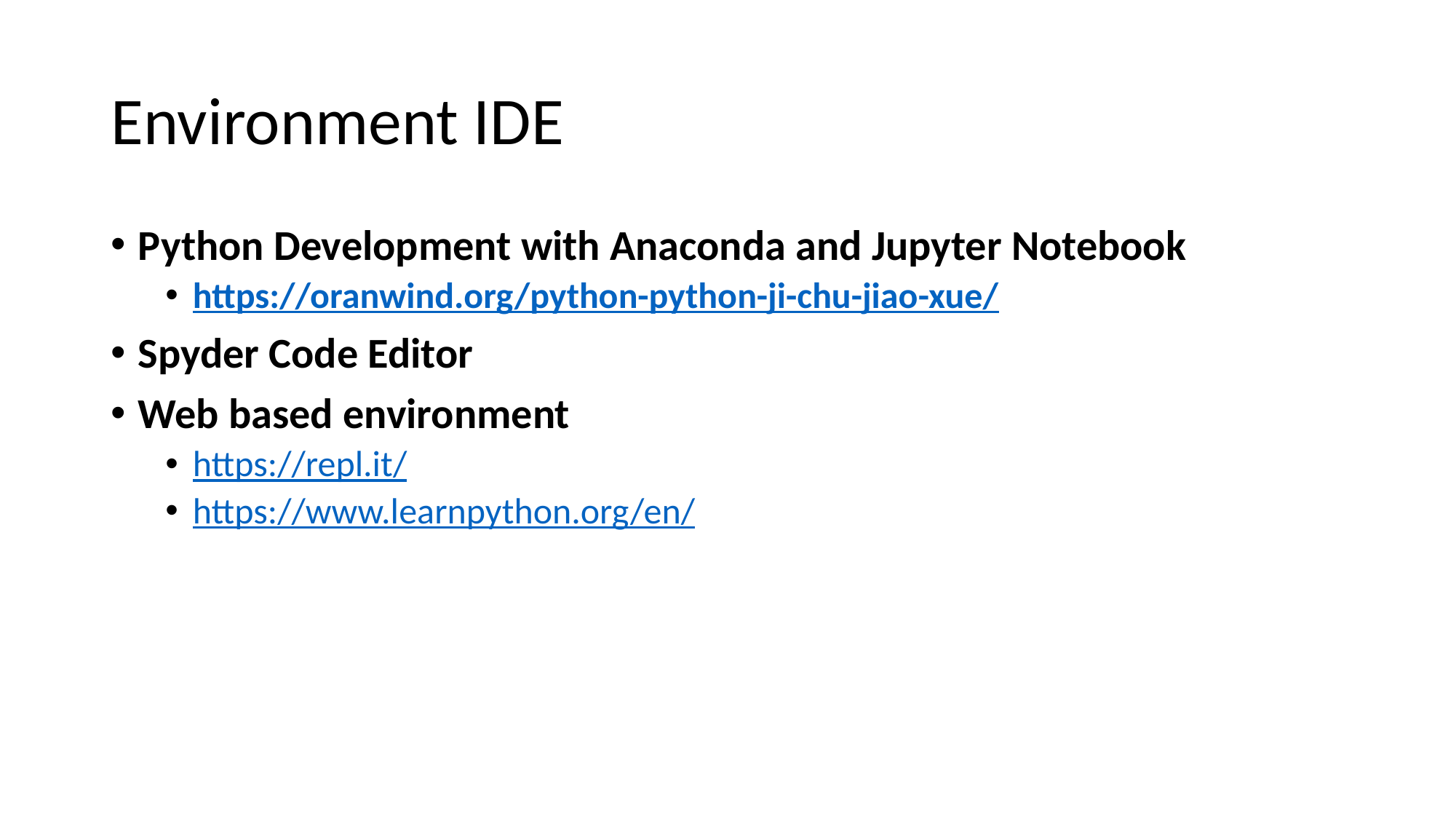

# Environment IDE
Python Development with Anaconda and Jupyter Notebook
https://oranwind.org/python-python-ji-chu-jiao-xue/
Spyder Code Editor
Web based environment
https://repl.it/
https://www.learnpython.org/en/